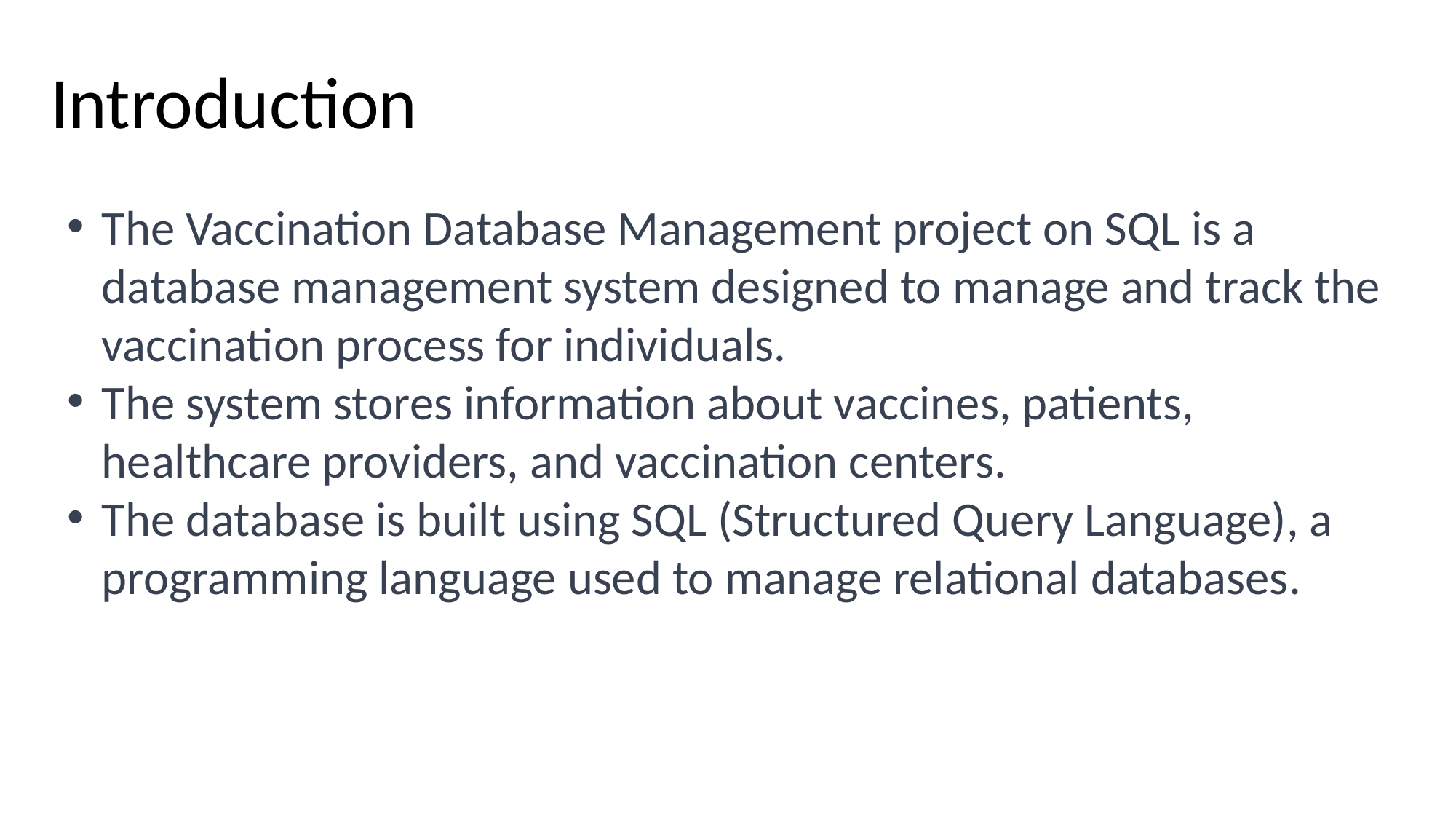

Introduction
The Vaccination Database Management project on SQL is a database management system designed to manage and track the vaccination process for individuals.
The system stores information about vaccines, patients, healthcare providers, and vaccination centers.
The database is built using SQL (Structured Query Language), a programming language used to manage relational databases.